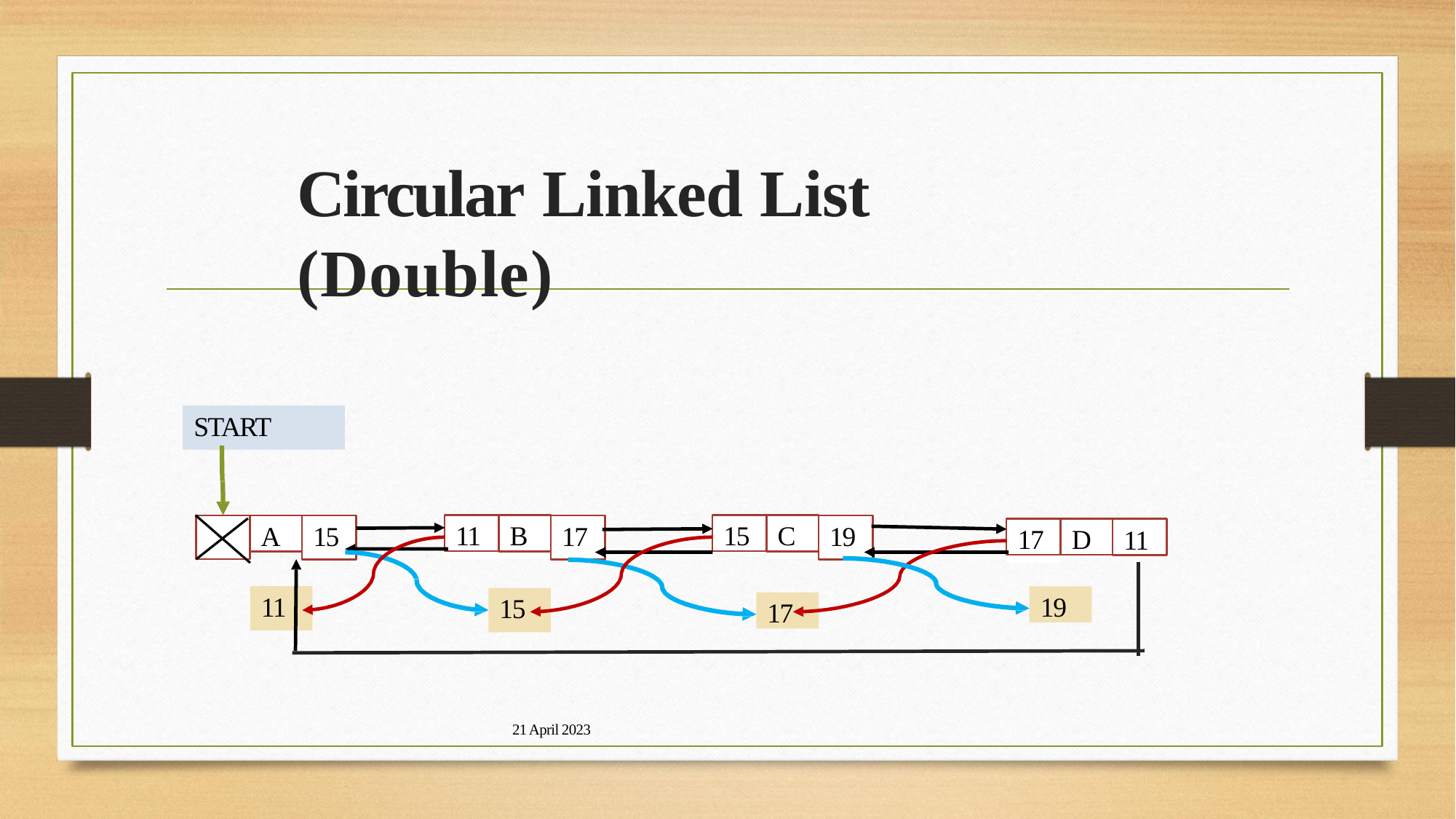

# Circular Linked List (Double)

START

11
B
15
C

A
17
19
15

17
D
11

19

11
15
17
21 April 2023